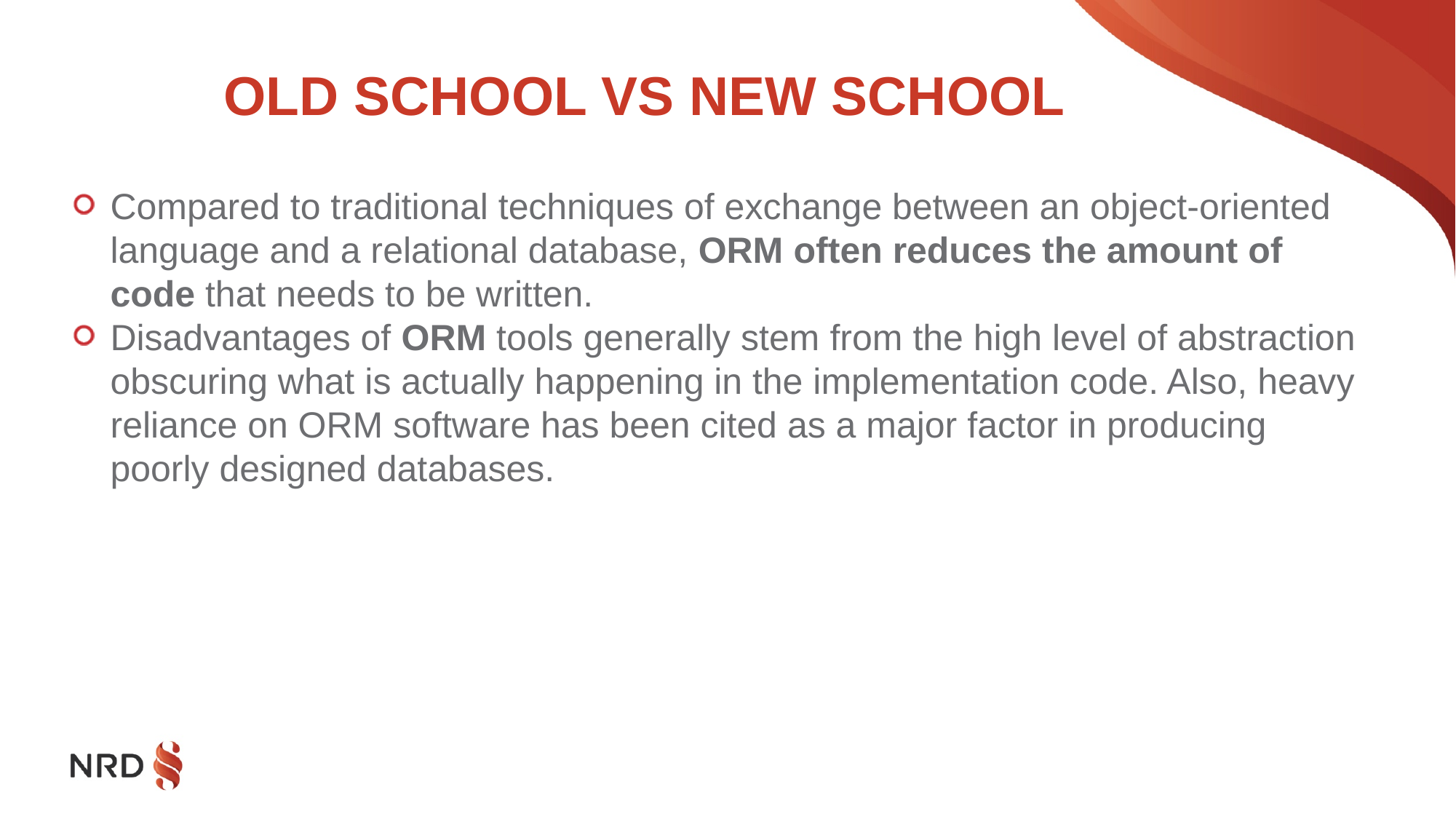

# OLD SCHOOL VS NEW SCHOOL
Compared to traditional techniques of exchange between an object-oriented language and a relational database, ORM often reduces the amount of code that needs to be written.
Disadvantages of ORM tools generally stem from the high level of abstraction obscuring what is actually happening in the implementation code. Also, heavy reliance on ORM software has been cited as a major factor in producing poorly designed databases.